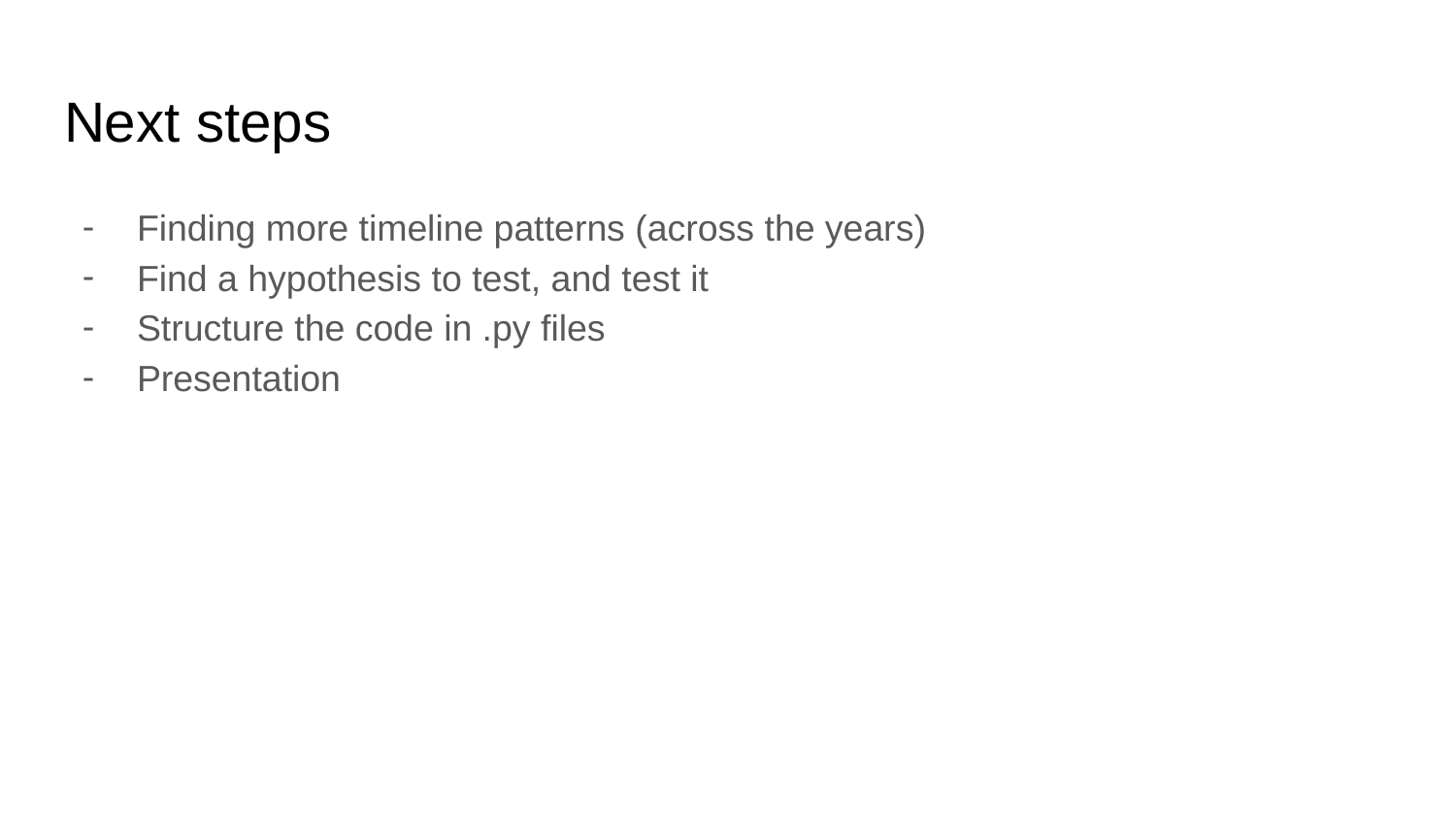

# Next steps
Finding more timeline patterns (across the years)
Find a hypothesis to test, and test it
Structure the code in .py files
Presentation